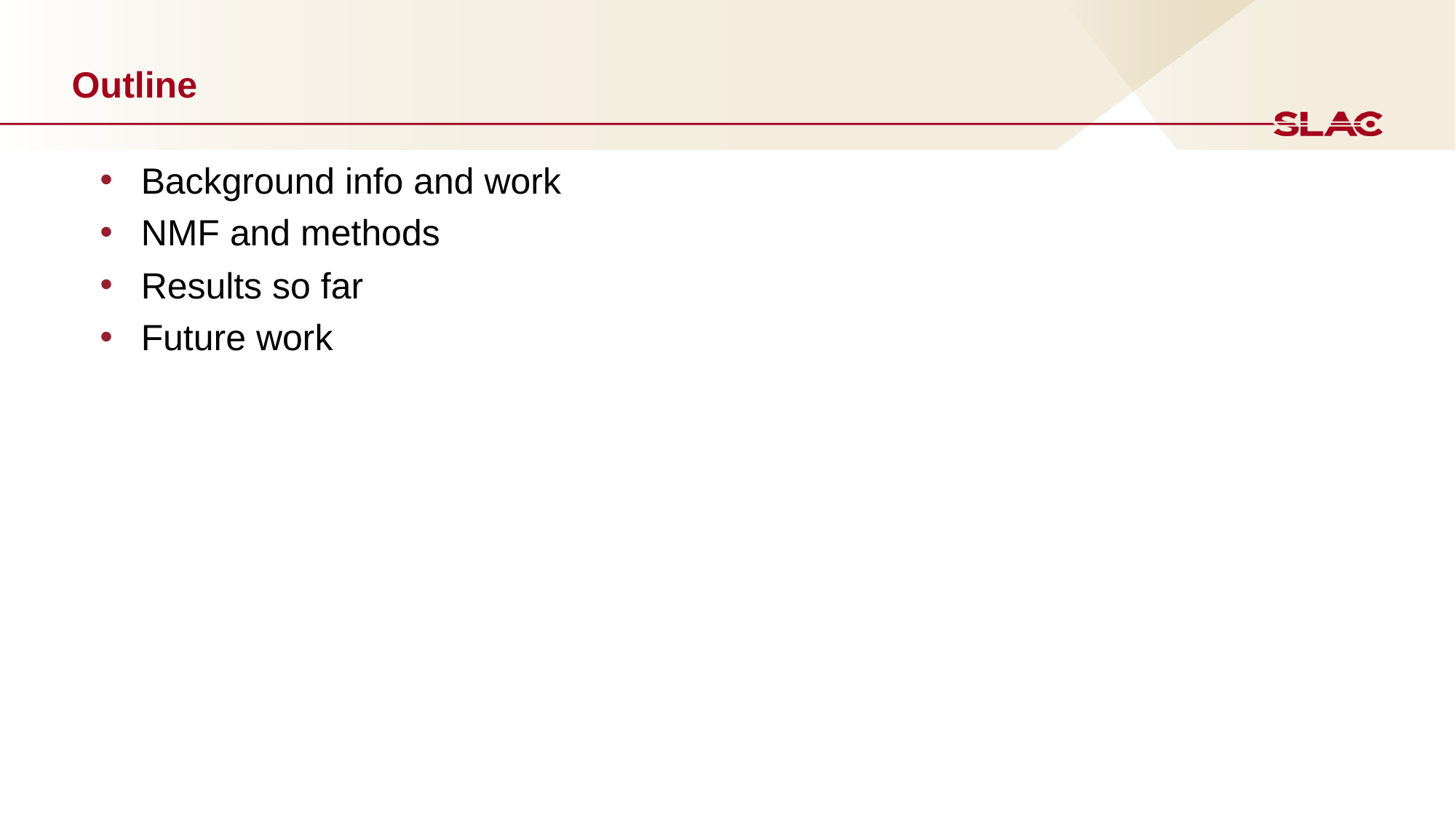

# Outline
Background info and work
NMF and methods
Results so far
Future work